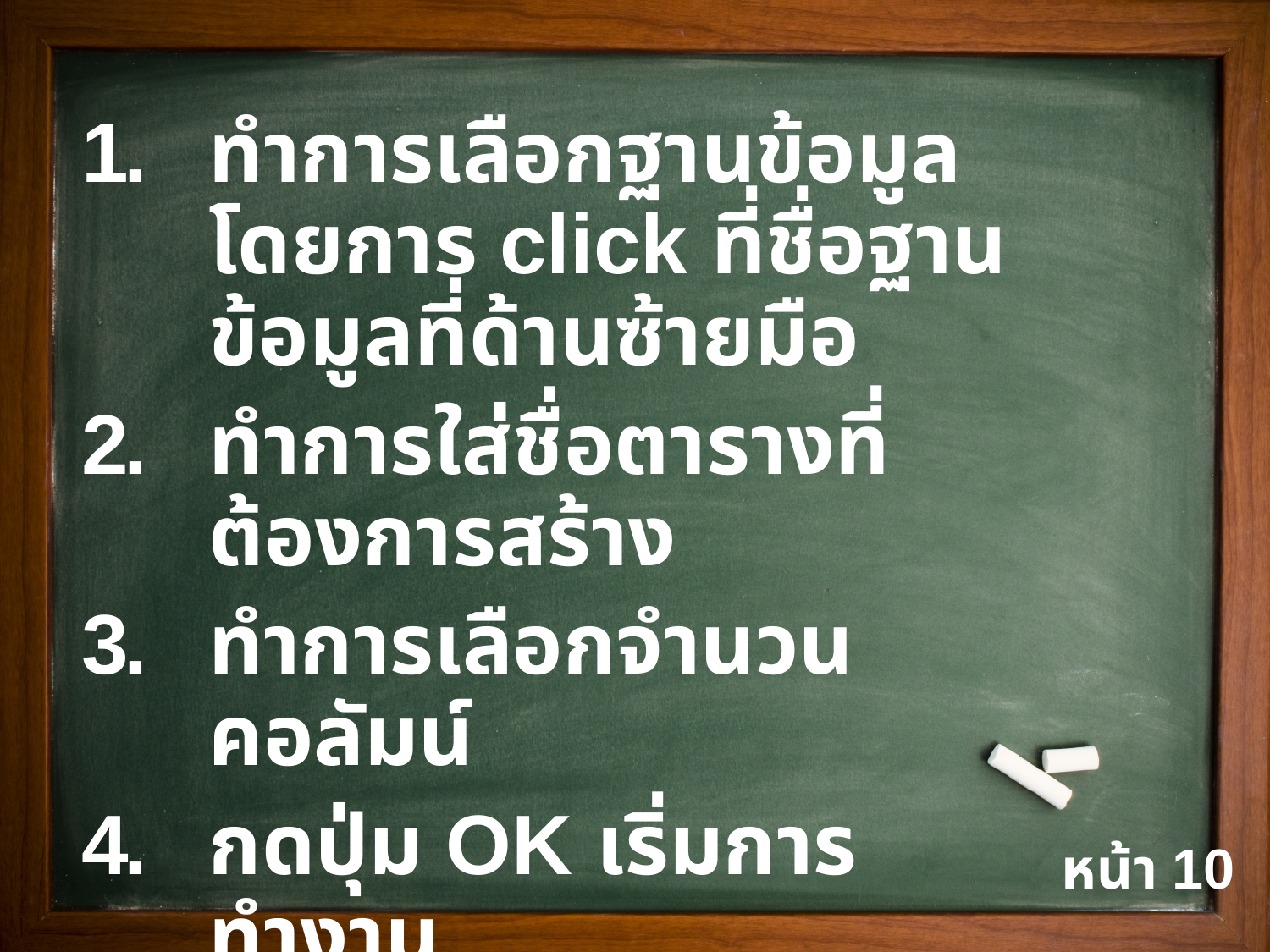

ทำการเลือกฐานข้อมูลโดยการ click ที่ชื่อฐานข้อมูลที่ด้านซ้ายมือ
ทำการใส่ชื่อตารางที่ต้องการสร้าง
ทำการเลือกจำนวนคอลัมน์
กดปุ่ม OK เริ่มการทำงาน
สร้างตาราง Student ซึ่งมีคอลัมน์ ในตาราง 3 คอลัมน์

หน้า 10